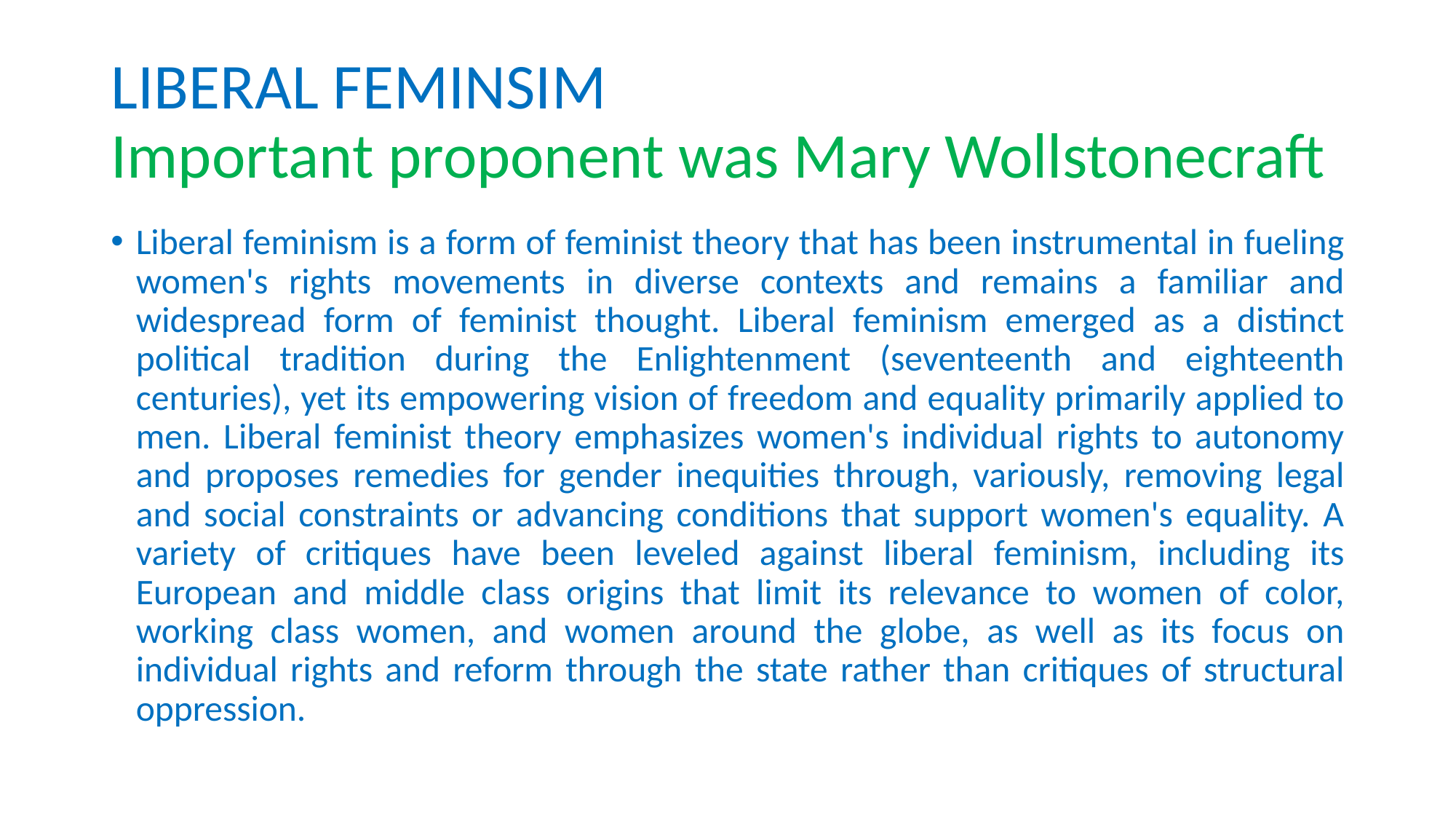

# LIBERAL FEMINSIM Important proponent was Mary Wollstonecraft
Liberal feminism is a form of feminist theory that has been instrumental in fueling women's rights movements in diverse contexts and remains a familiar and widespread form of feminist thought. Liberal feminism emerged as a distinct political tradition during the Enlightenment (seventeenth and eighteenth centuries), yet its empowering vision of freedom and equality primarily applied to men. Liberal feminist theory emphasizes women's individual rights to autonomy and proposes remedies for gender inequities through, variously, removing legal and social constraints or advancing conditions that support women's equality. A variety of critiques have been leveled against liberal feminism, including its European and middle class origins that limit its relevance to women of color, working class women, and women around the globe, as well as its focus on individual rights and reform through the state rather than critiques of structural oppression.